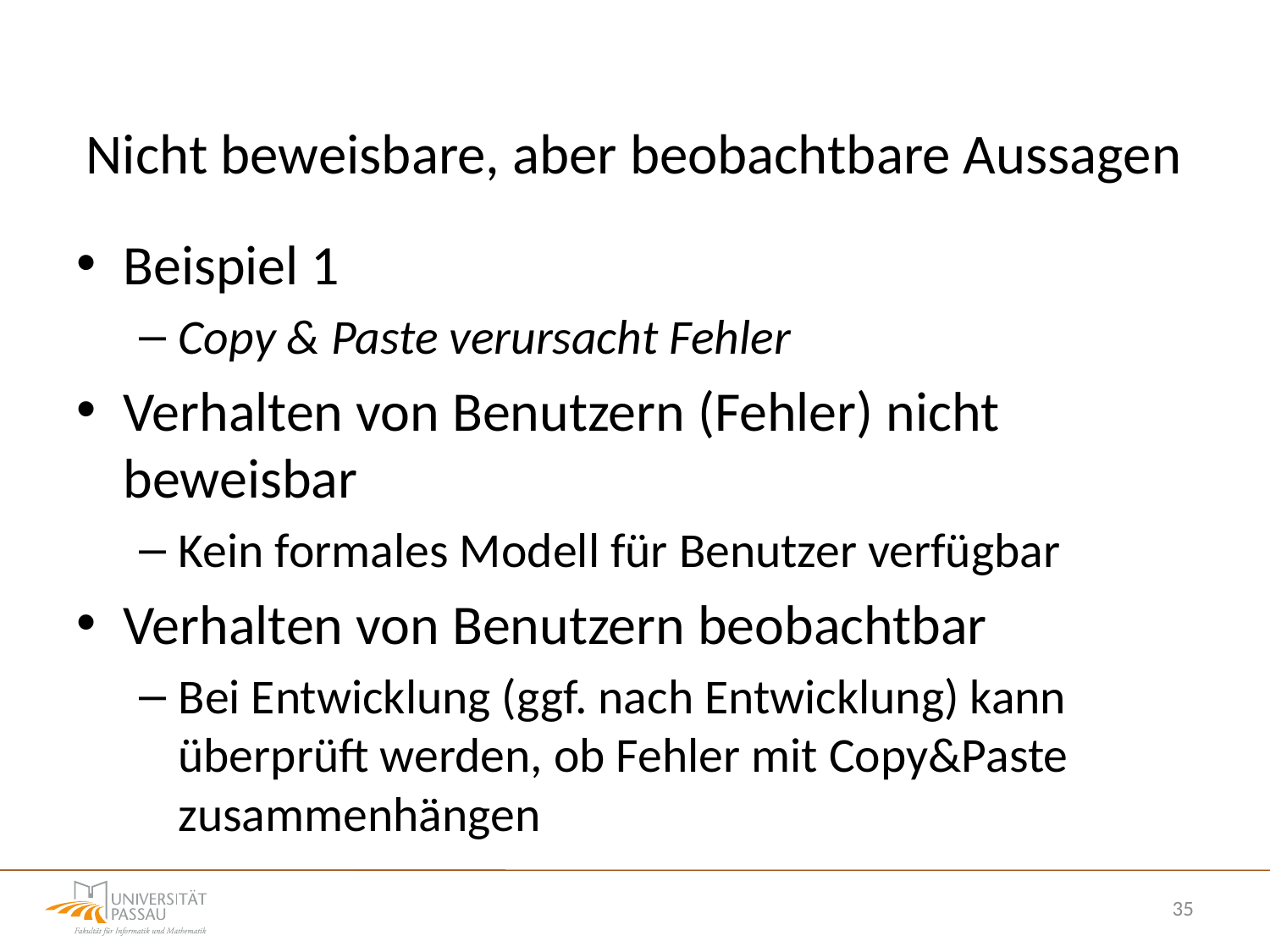

# Nicht beweisbare, aber beobachtbare Aussagen
Beispiel 1
Copy & Paste verursacht Fehler
Verhalten von Benutzern (Fehler) nicht beweisbar
Kein formales Modell für Benutzer verfügbar
Verhalten von Benutzern beobachtbar
Bei Entwicklung (ggf. nach Entwicklung) kann überprüft werden, ob Fehler mit Copy&Paste zusammenhängen

35